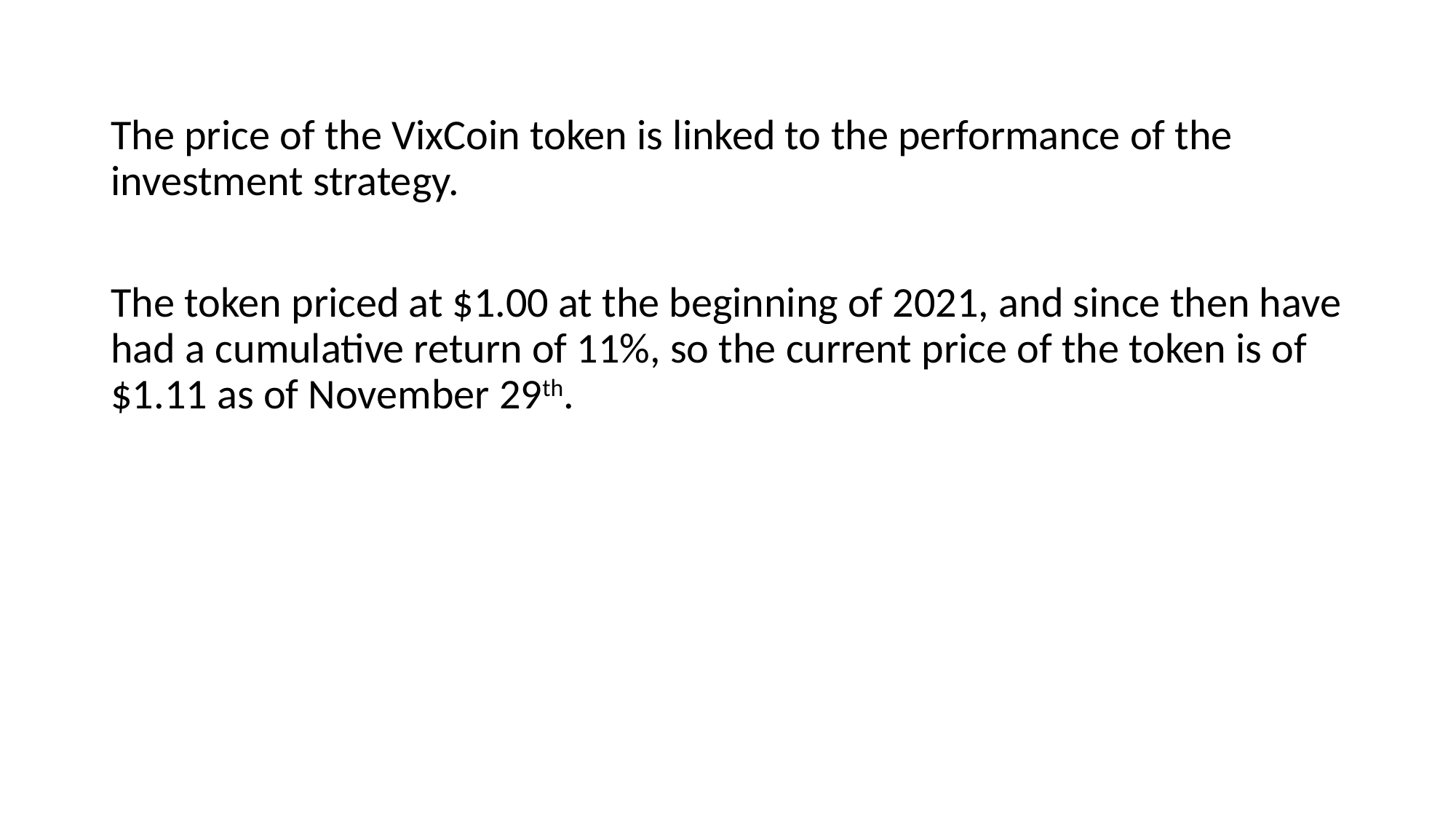

The price of the VixCoin token is linked to the performance of the investment strategy.

The token priced at $1.00 at the beginning of 2021, and since then have had a cumulative return of 11%, so the current price of the token is of $1.11 as of November 29th.